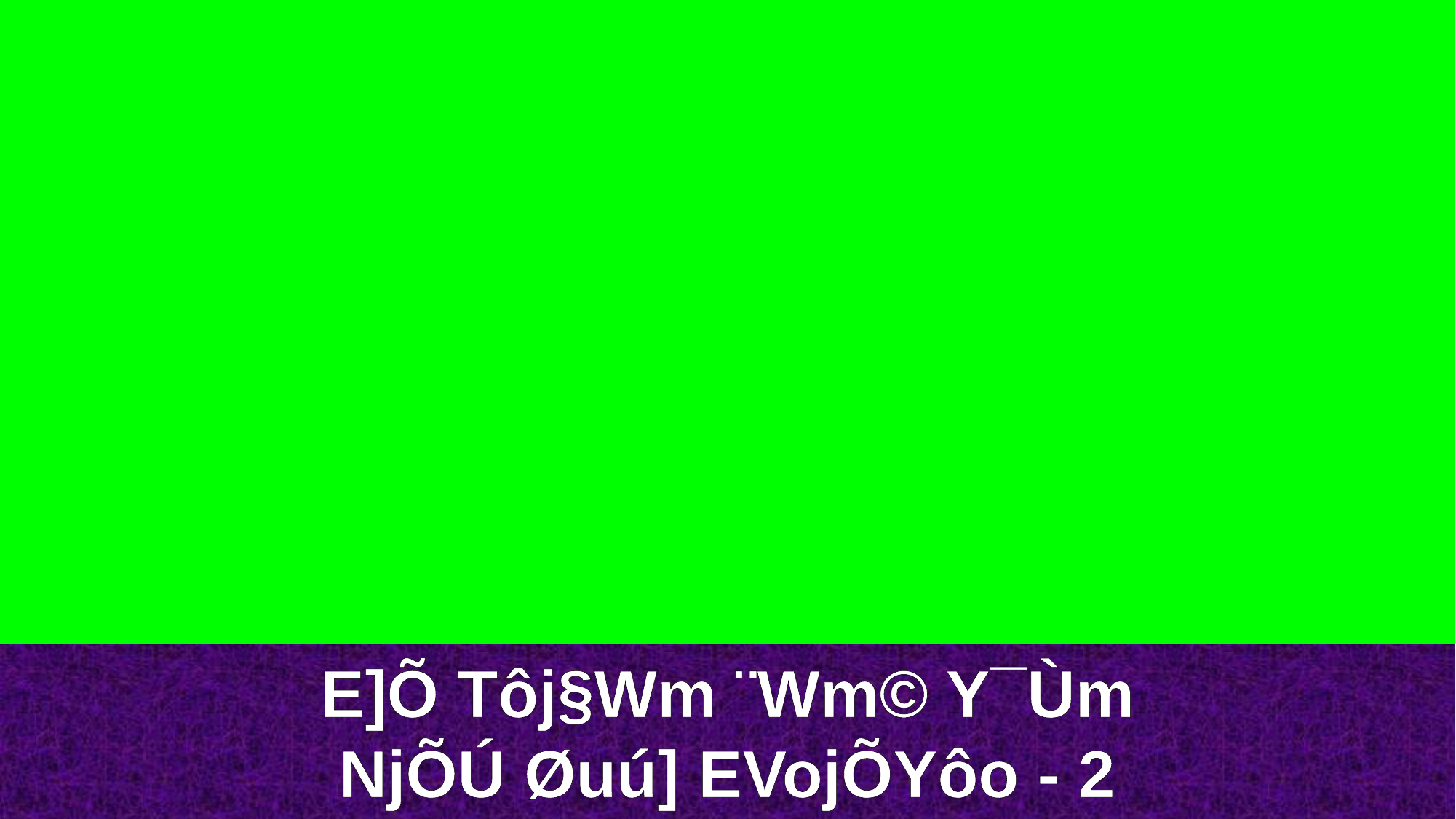

E]Õ Tôj§Wm ¨Wm© Y¯Ùm
NjÕÚ Øuú] EVojÕYôo - 2